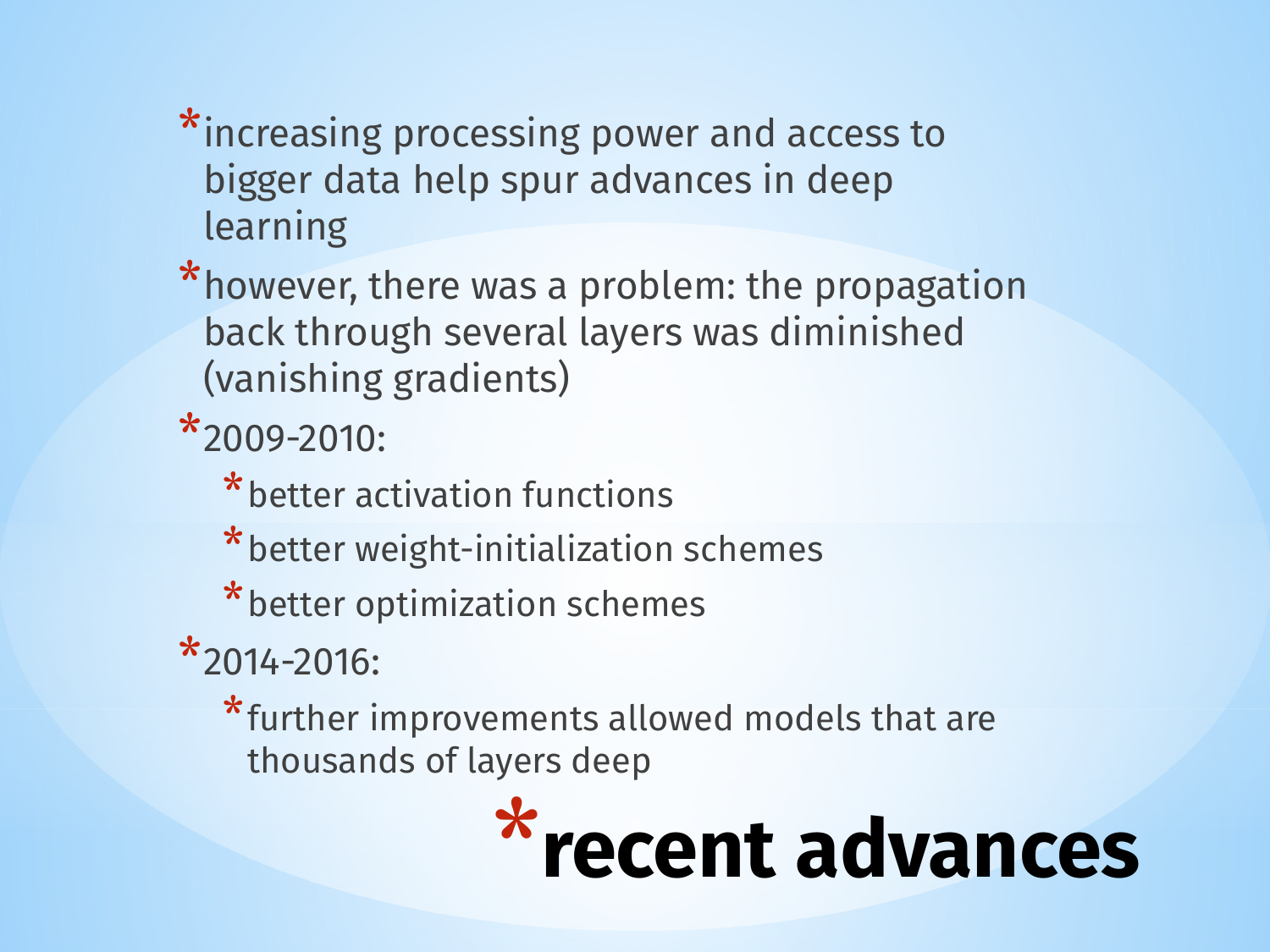

increasing processing power and access to bigger data help spur advances in deep learning
however, there was a problem: the propagation back through several layers was diminished (vanishing gradients)
2009-2010:
better activation functions
better weight-initialization schemes
better optimization schemes
2014-2016:
further improvements allowed models that are thousands of layers deep
# recent advances